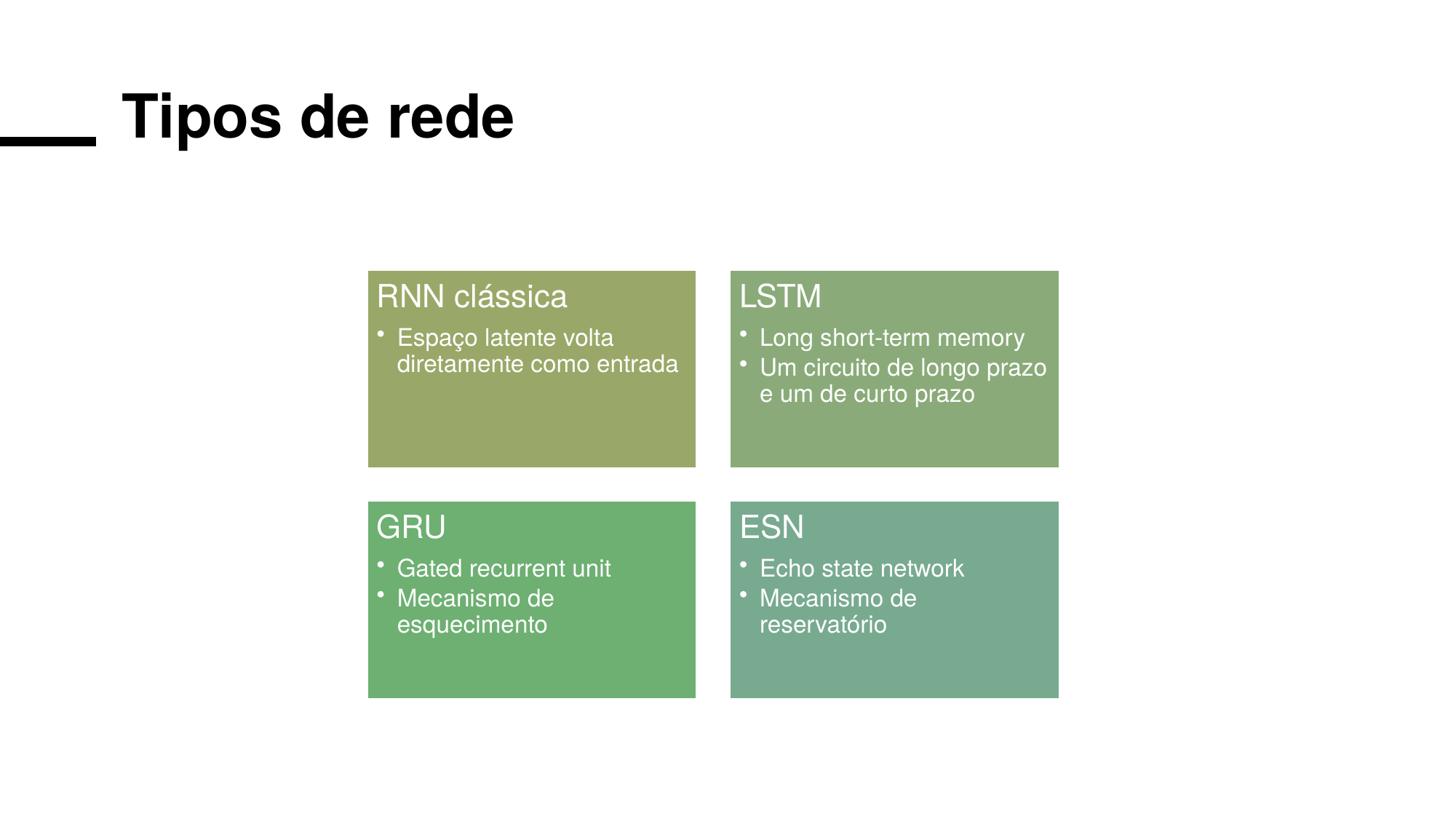

# Tipos de rede
RNN clássica
Espaço latente volta diretamente como entrada
LSTM
Long short-term memory
Um circuito de longo prazo e um de curto prazo
GRU
Gated recurrent unit
Mecanismo de esquecimento
ESN
Echo state network
Mecanismo de reservatório